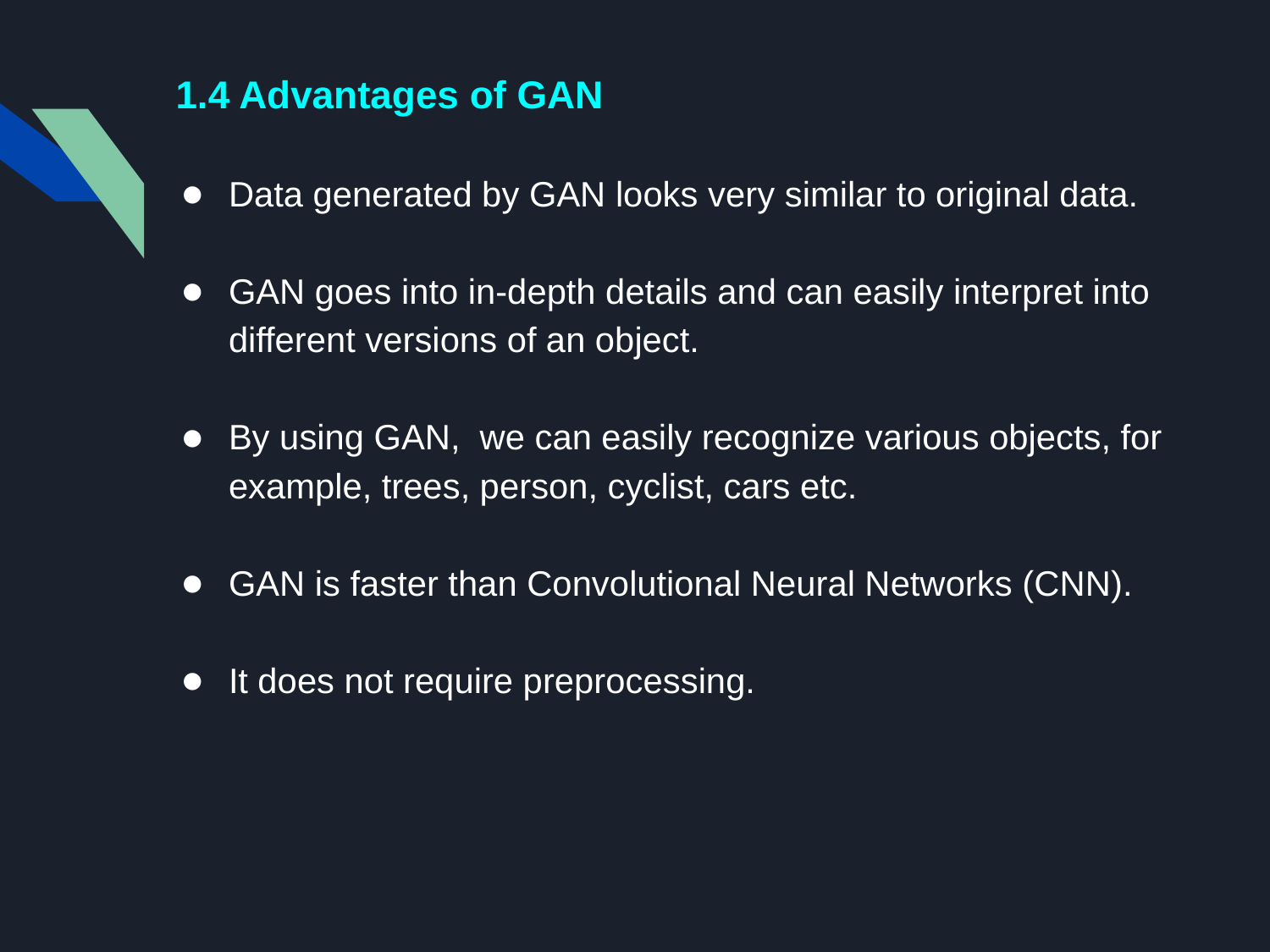

# 1.4 Advantages of GAN
Data generated by GAN looks very similar to original data.

GAN goes into in-depth details and can easily interpret into different versions of an object.

By using GAN,  we can easily recognize various objects, for example, trees, person, cyclist, cars etc.

GAN is faster than Convolutional Neural Networks (CNN).

It does not require preprocessing.